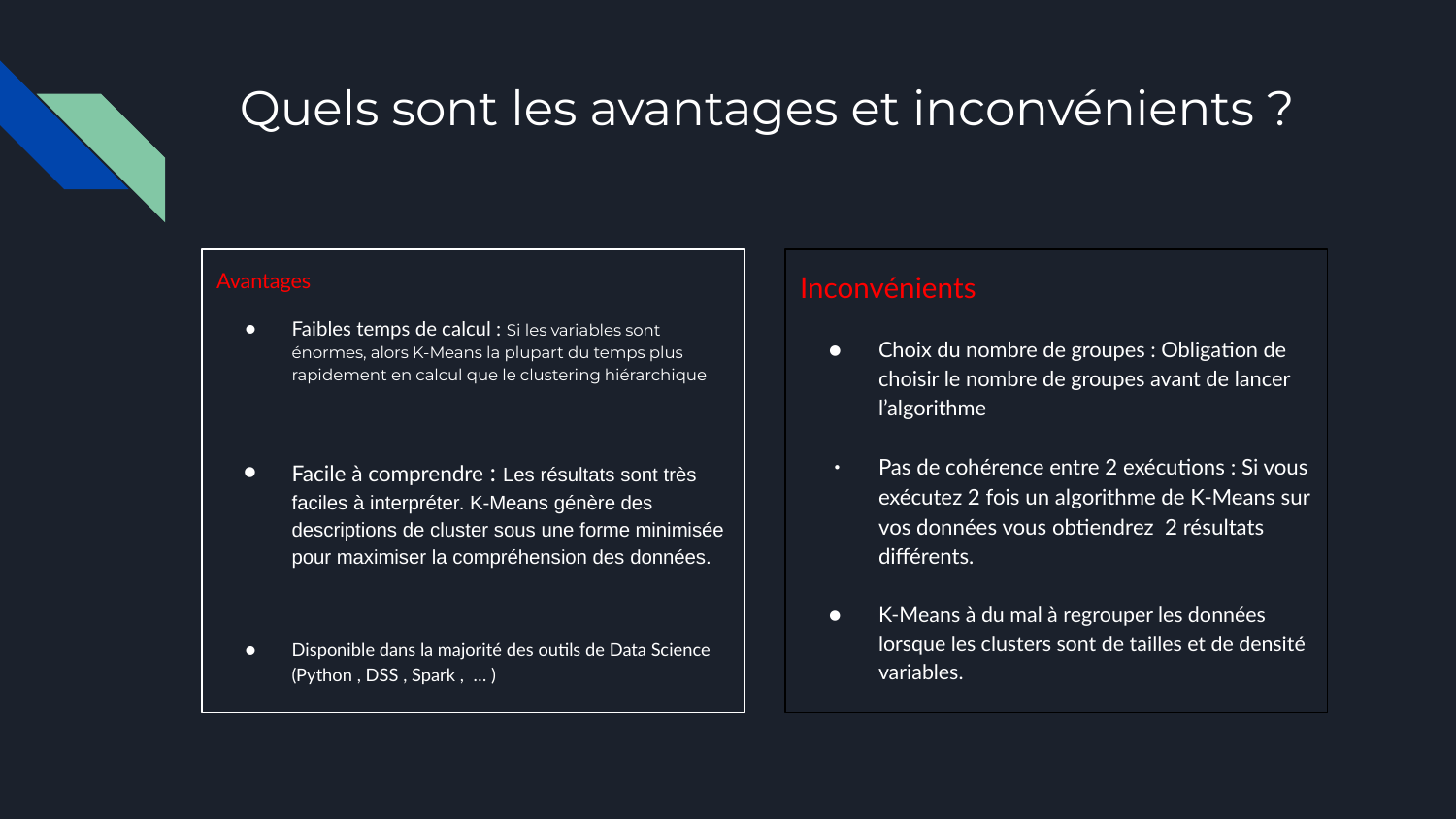

# Quels sont les avantages et inconvénients ?
Avantages
Faibles temps de calcul : Si les variables sont énormes, alors K-Means la plupart du temps plus rapidement en calcul que le clustering hiérarchique

Facile à comprendre : Les résultats sont très faciles à interpréter. K-Means génère des descriptions de cluster sous une forme minimisée pour maximiser la compréhension des données.

Disponible dans la majorité des outils de Data Science (Python , DSS , Spark ,  … )
Inconvénients

Choix du nombre de groupes : Obligation de choisir le nombre de groupes avant de lancer l’algorithme

Pas de cohérence entre 2 exécutions : Si vous exécutez 2 fois un algorithme de K-Means sur vos données vous obtiendrez  2 résultats différents.

K-Means à du mal à regrouper les données lorsque les clusters sont de tailles et de densité variables.